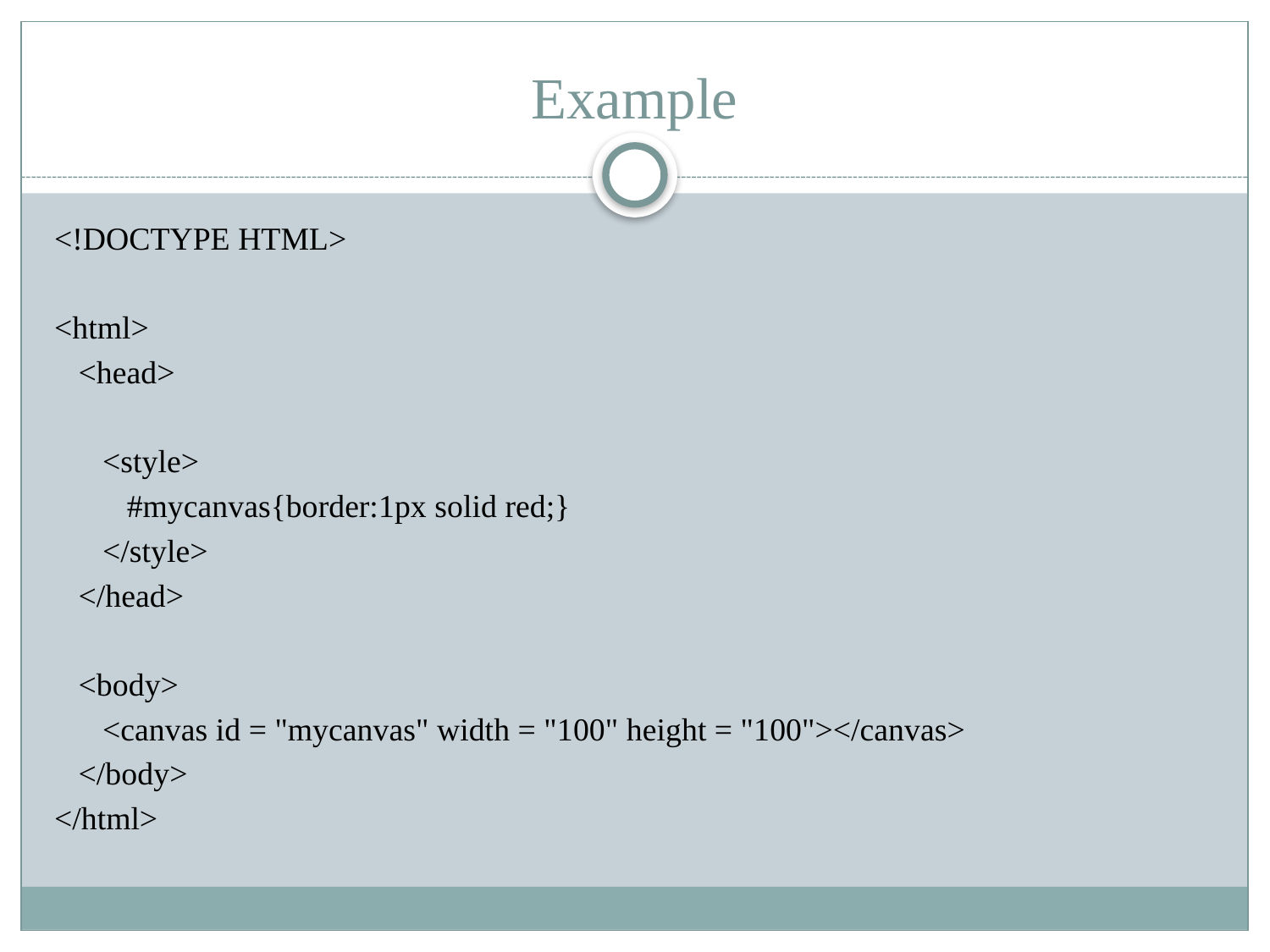

# Example
<!DOCTYPE HTML>

<html>
   <head>

      <style>
         #mycanvas{border:1px solid red;}
      </style>
   </head>

   <body>
      <canvas id = "mycanvas" width = "100" height = "100"></canvas>
   </body>
</html>